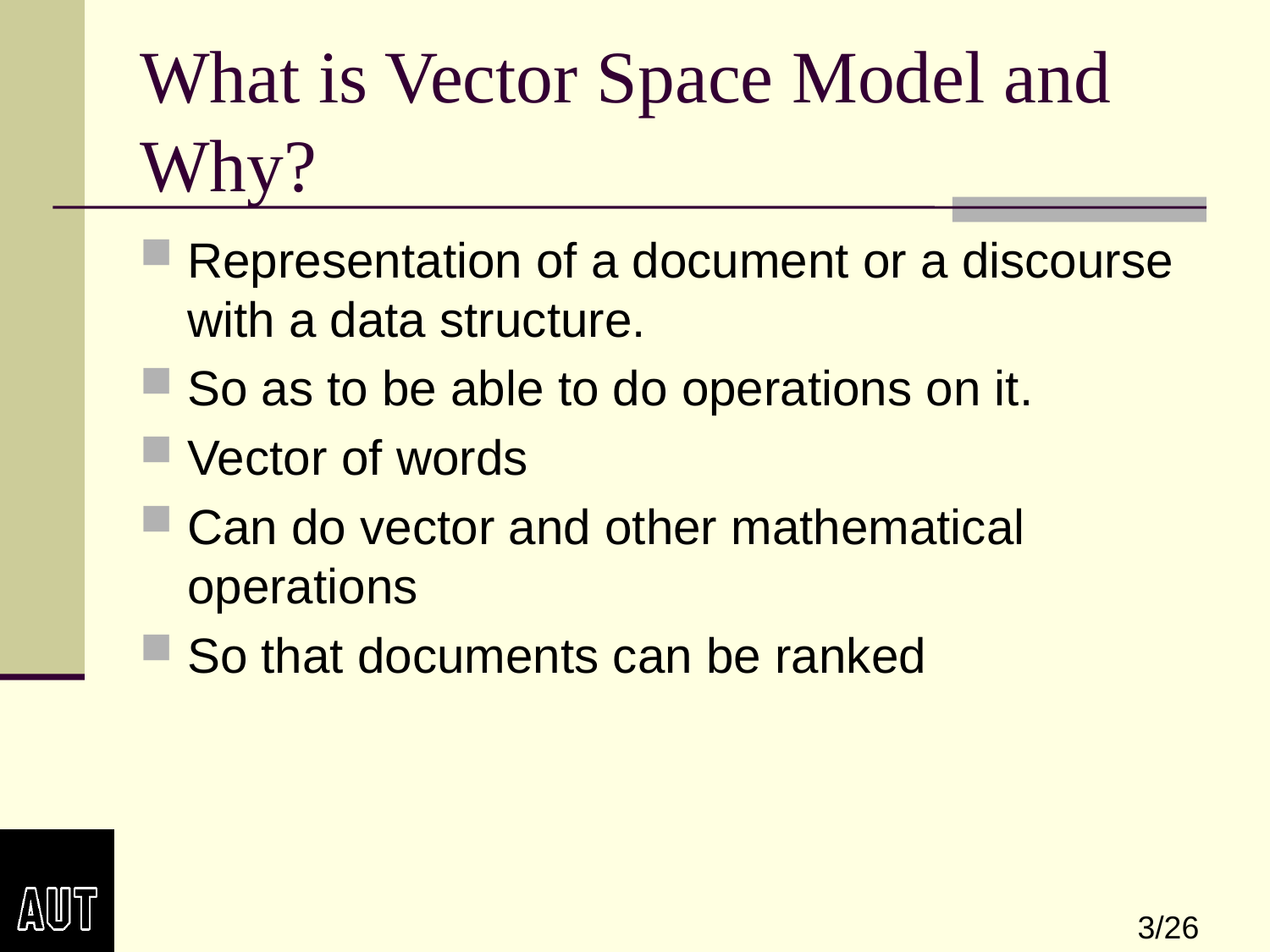

# What is Vector Space Model and Why?
Representation of a document or a discourse with a data structure.
So as to be able to do operations on it.
Vector of words
Can do vector and other mathematical operations
So that documents can be ranked